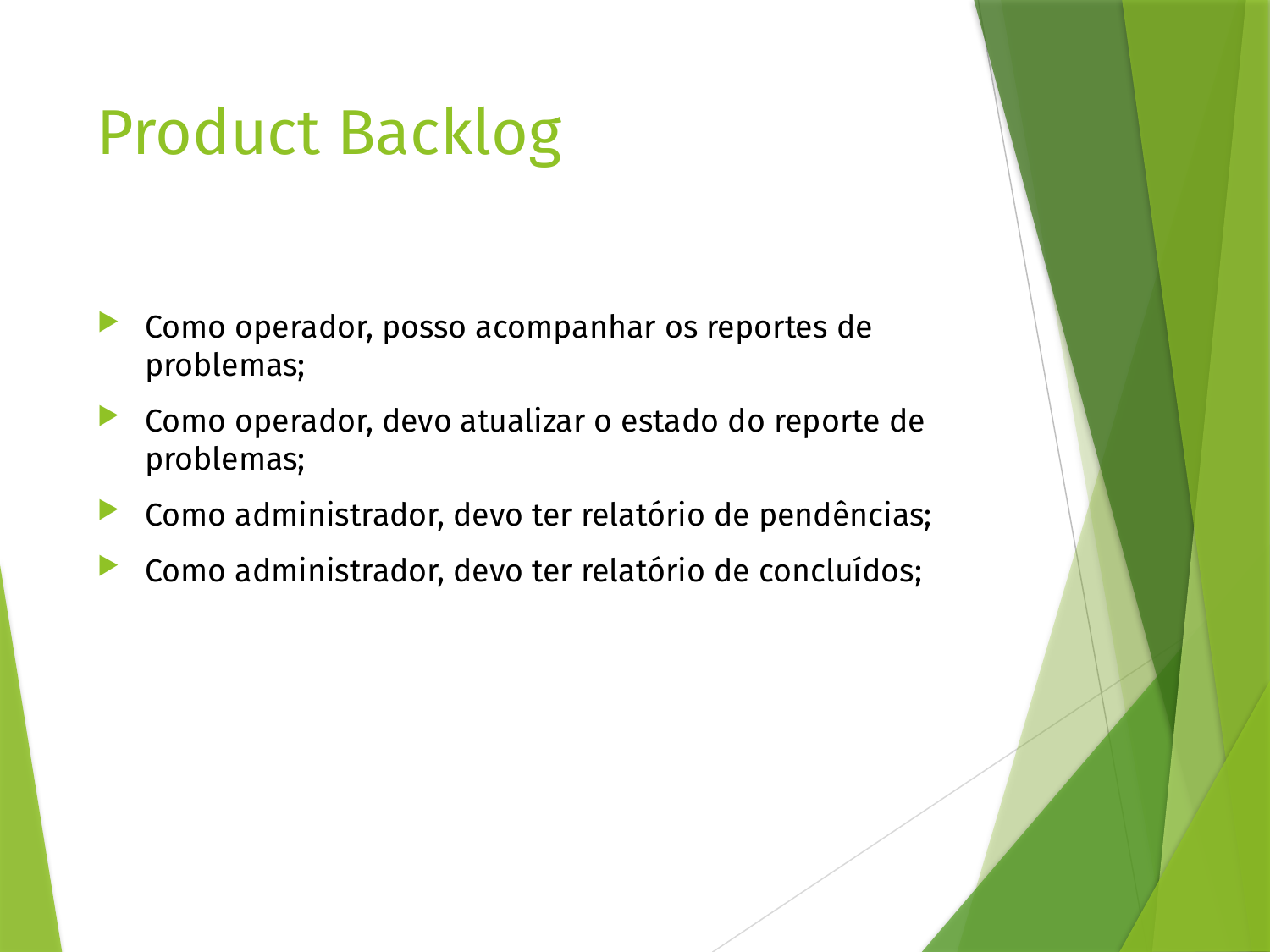

# Product Backlog
Como operador, posso acompanhar os reportes de problemas;
Como operador, devo atualizar o estado do reporte de problemas;
Como administrador, devo ter relatório de pendências;
Como administrador, devo ter relatório de concluídos;